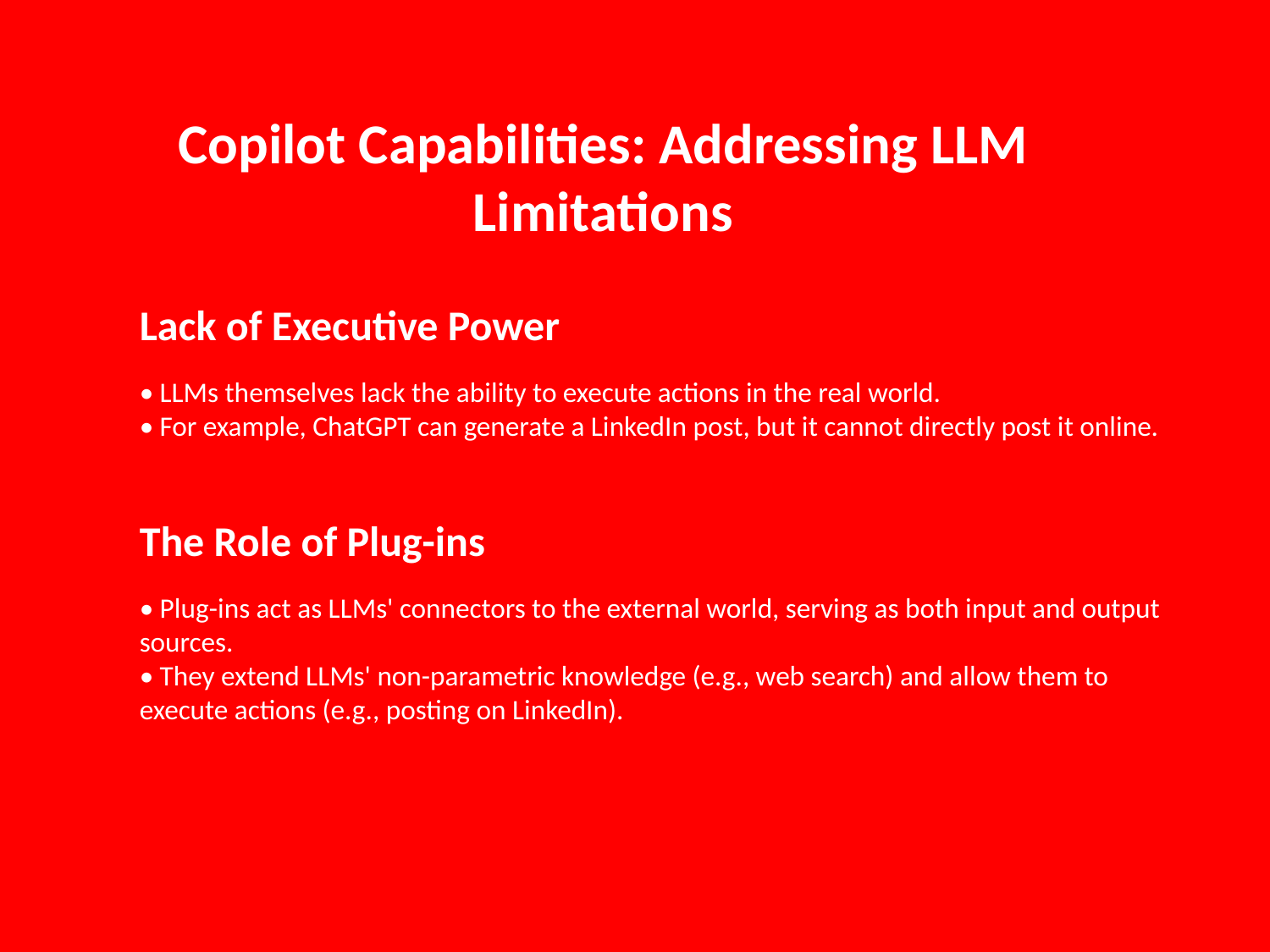

Copilot Capabilities: Addressing LLM Limitations

Lack of Executive Power

• LLMs themselves lack the ability to execute actions in the real world.
• For example, ChatGPT can generate a LinkedIn post, but it cannot directly post it online.

The Role of Plug-ins

• Plug-ins act as LLMs' connectors to the external world, serving as both input and output sources.
• They extend LLMs' non-parametric knowledge (e.g., web search) and allow them to execute actions (e.g., posting on LinkedIn).

Slide 8